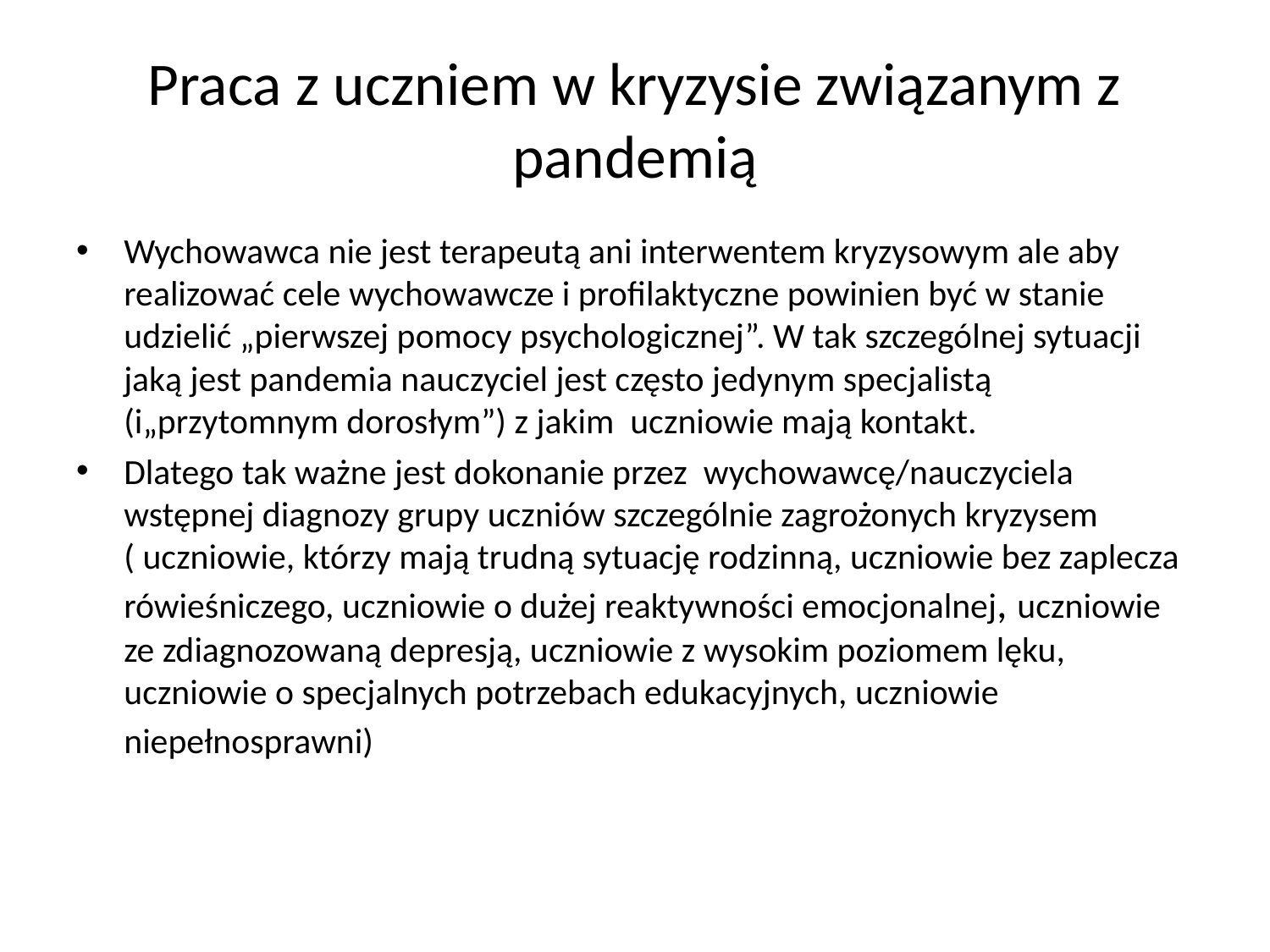

# Praca z uczniem w kryzysie związanym z pandemią
Wychowawca nie jest terapeutą ani interwentem kryzysowym ale aby realizować cele wychowawcze i profilaktyczne powinien być w stanie udzielić „pierwszej pomocy psychologicznej”. W tak szczególnej sytuacji  jaką jest pandemia nauczyciel jest często jedynym specjalistą  (i„przytomnym dorosłym”) z jakim  uczniowie mają kontakt.
Dlatego tak ważne jest dokonanie przez  wychowawcę/nauczyciela wstępnej diagnozy grupy uczniów szczególnie zagrożonych kryzysem ( uczniowie, którzy mają trudną sytuację rodzinną, uczniowie bez zaplecza rówieśniczego, uczniowie o dużej reaktywności emocjonalnej, uczniowie ze zdiagnozowaną depresją, uczniowie z wysokim poziomem lęku, uczniowie o specjalnych potrzebach edukacyjnych, uczniowie niepełnosprawni)